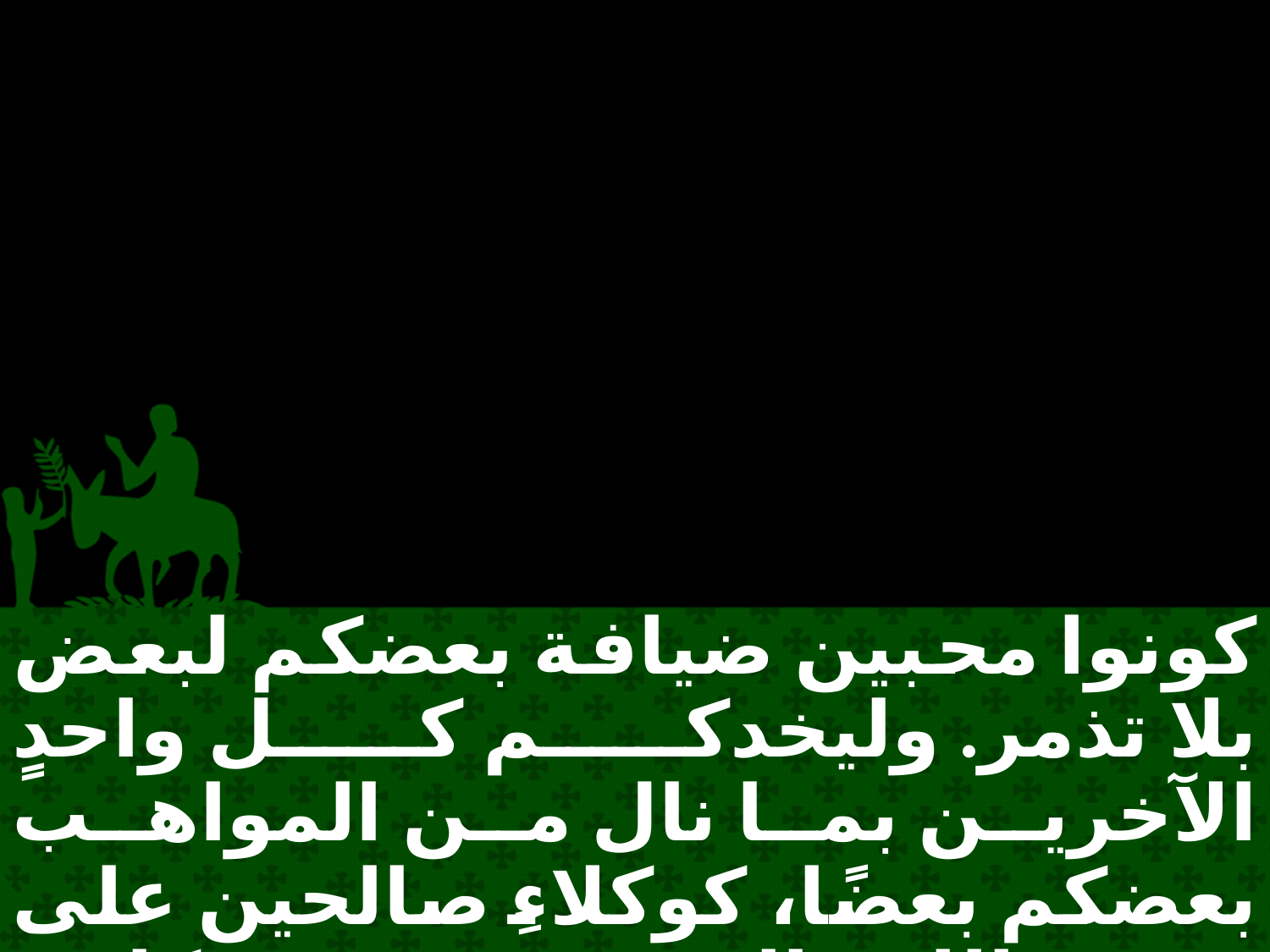

كونوا محبين ضيافة بعضكم لبعض بلا تذمر. وليخدكم كل واحدٍ الآخرين بما نال من المواهب بعضكم بعضًا، كوكلاءِ صالحين على نعمة الله المتنوعة. من يتكلم فكأقوال الله. ومن يَخدم فكأنه